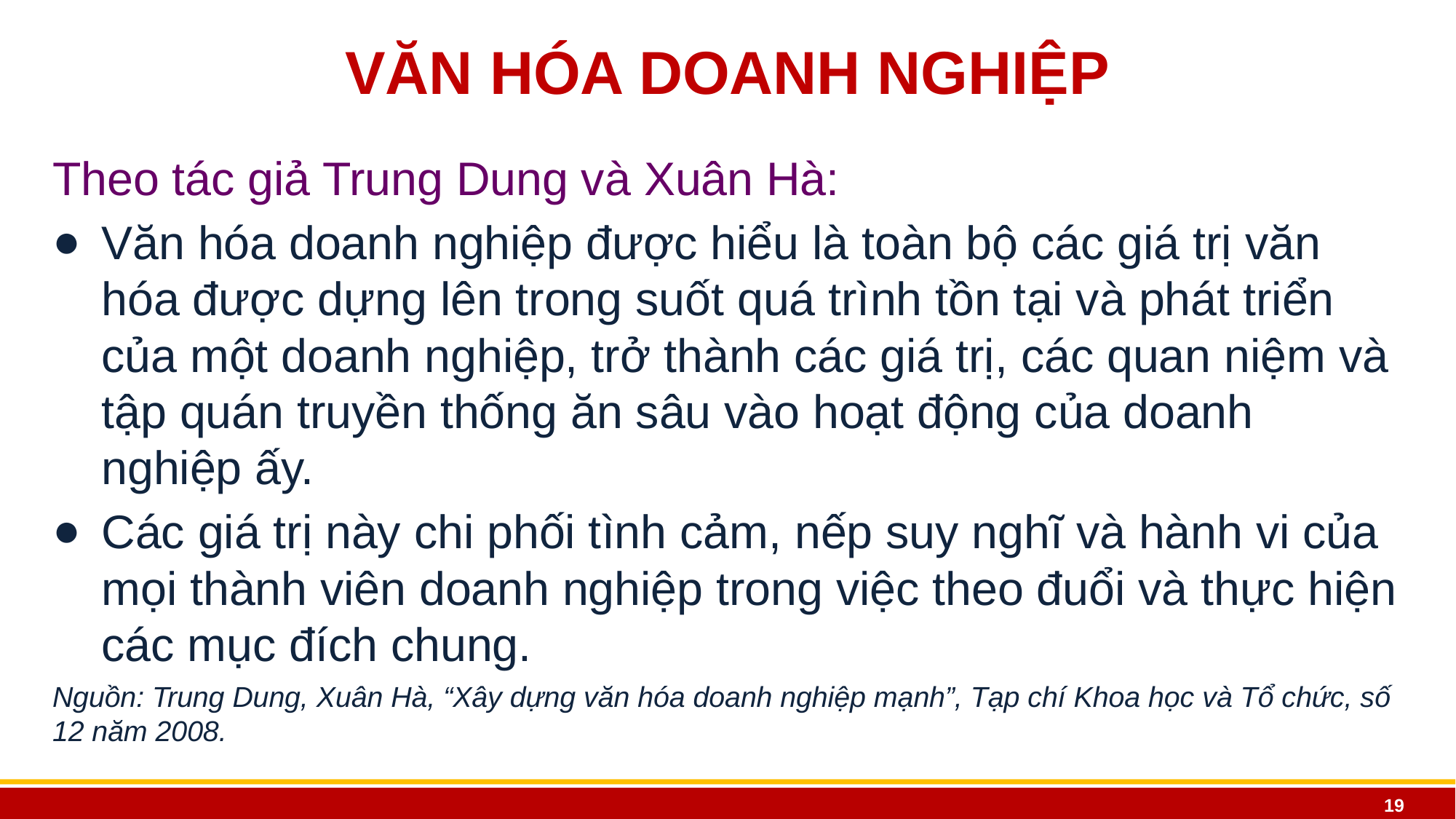

# VĂN HÓA DOANH NGHIỆP
Theo tác giả Trung Dung và Xuân Hà:
Văn hóa doanh nghiệp được hiểu là toàn bộ các giá trị văn hóa được dựng lên trong suốt quá trình tồn tại và phát triển của một doanh nghiệp, trở thành các giá trị, các quan niệm và tập quán truyền thống ăn sâu vào hoạt động của doanh nghiệp ấy.
Các giá trị này chi phối tình cảm, nếp suy nghĩ và hành vi của mọi thành viên doanh nghiệp trong việc theo đuổi và thực hiện các mục đích chung.
Nguồn: Trung Dung, Xuân Hà, “Xây dựng văn hóa doanh nghiệp mạnh”, Tạp chí Khoa học và Tổ chức, số 12 năm 2008.

19